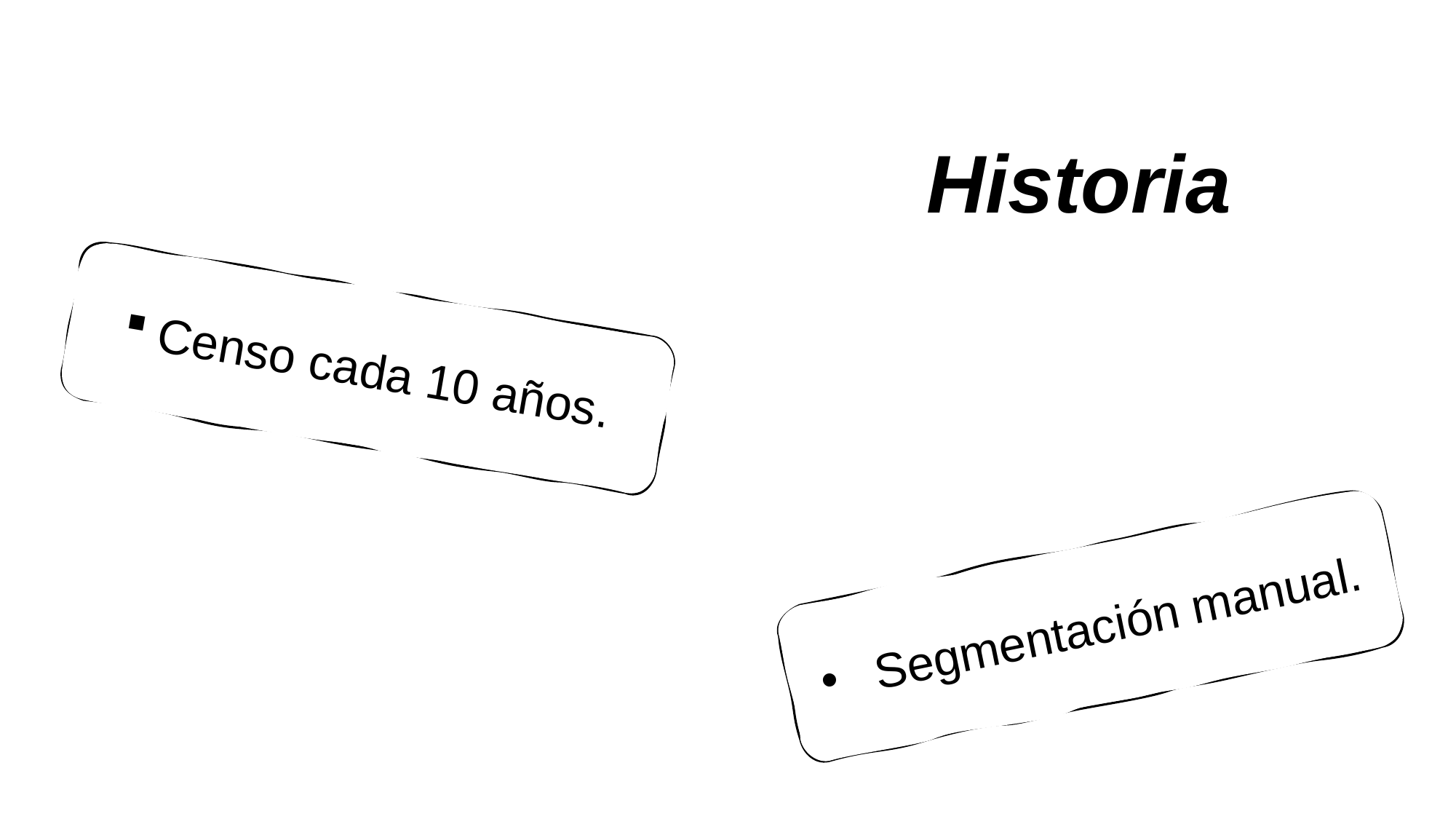

# Historia
Censo cada 10 años.
Segmentación manual.